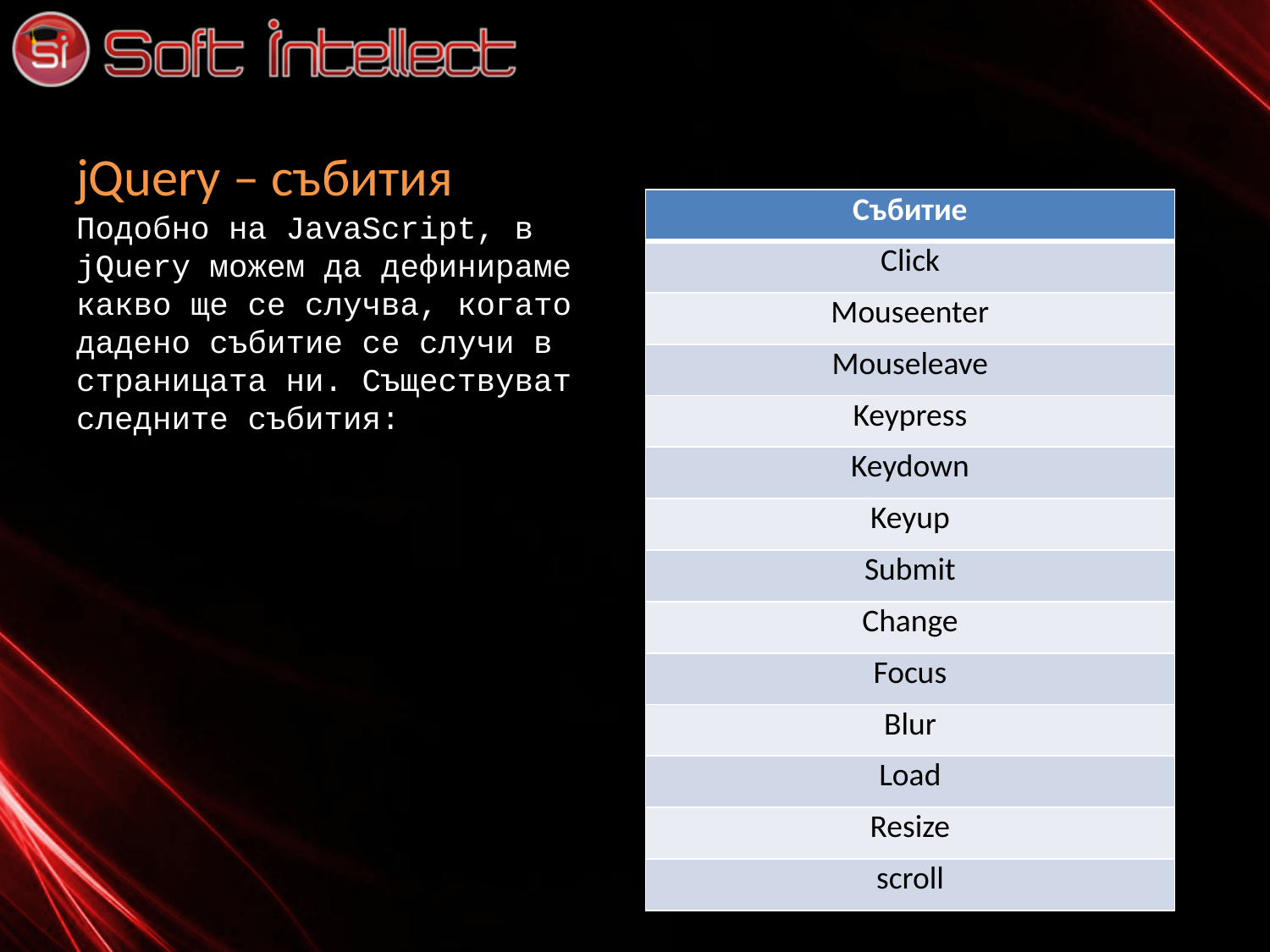

# jQuery – събития
| Събитие |
| --- |
| Click |
| Mouseenter |
| Mouseleave |
| Keypress |
| Keydown |
| Keyup |
| Submit |
| Change |
| Focus |
| Blur |
| Load |
| Resize |
| scroll |
Подобно на JavaScript, в jQuery можем да дефинираме какво ще се случва, когато дадено събитие се случи в страницата ни. Съществуват следните събития: